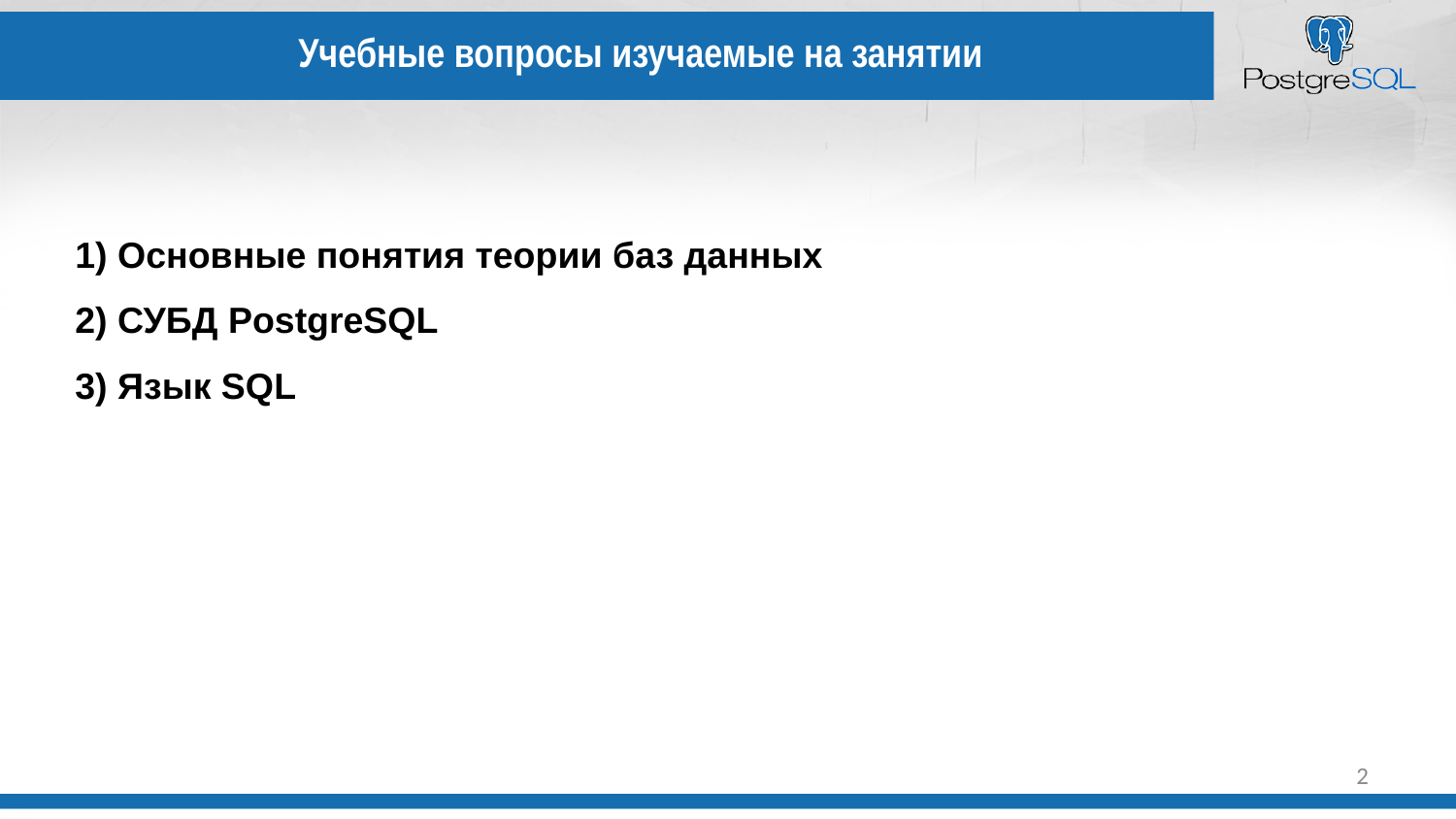

Учебные вопросы изучаемые на занятии
1) Основные понятия теории баз данных
2) СУБД PostgreSQL
3) Язык SQL

2